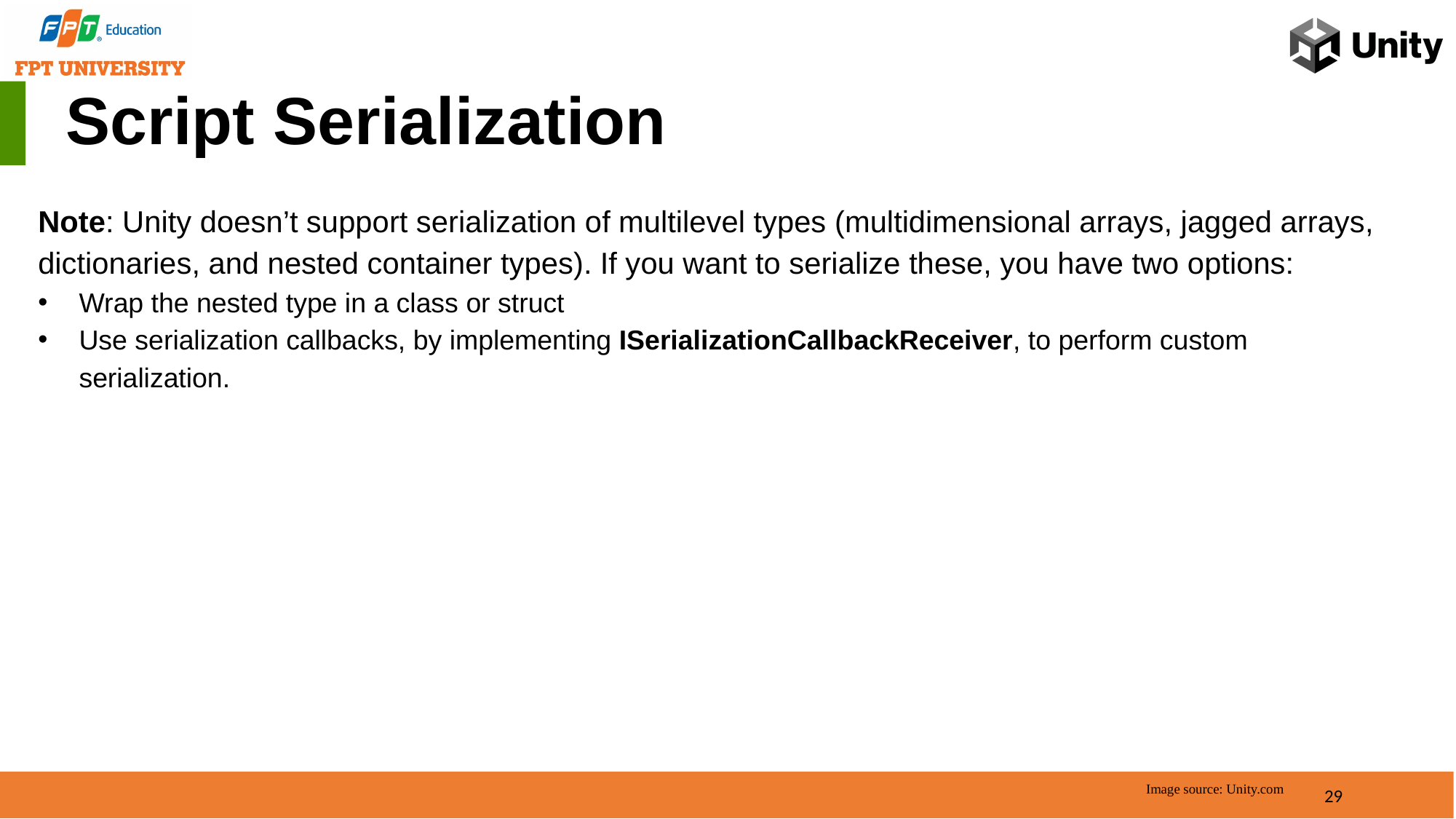

Script Serialization

Note: Unity doesn’t support serialization of multilevel types (multidimensional arrays, jagged arrays, dictionaries, and nested container types). If you want to serialize these, you have two options:
Wrap the nested type in a class or struct
Use serialization callbacks, by implementing ISerializationCallbackReceiver, to perform custom serialization.
29
Image source: Unity.com